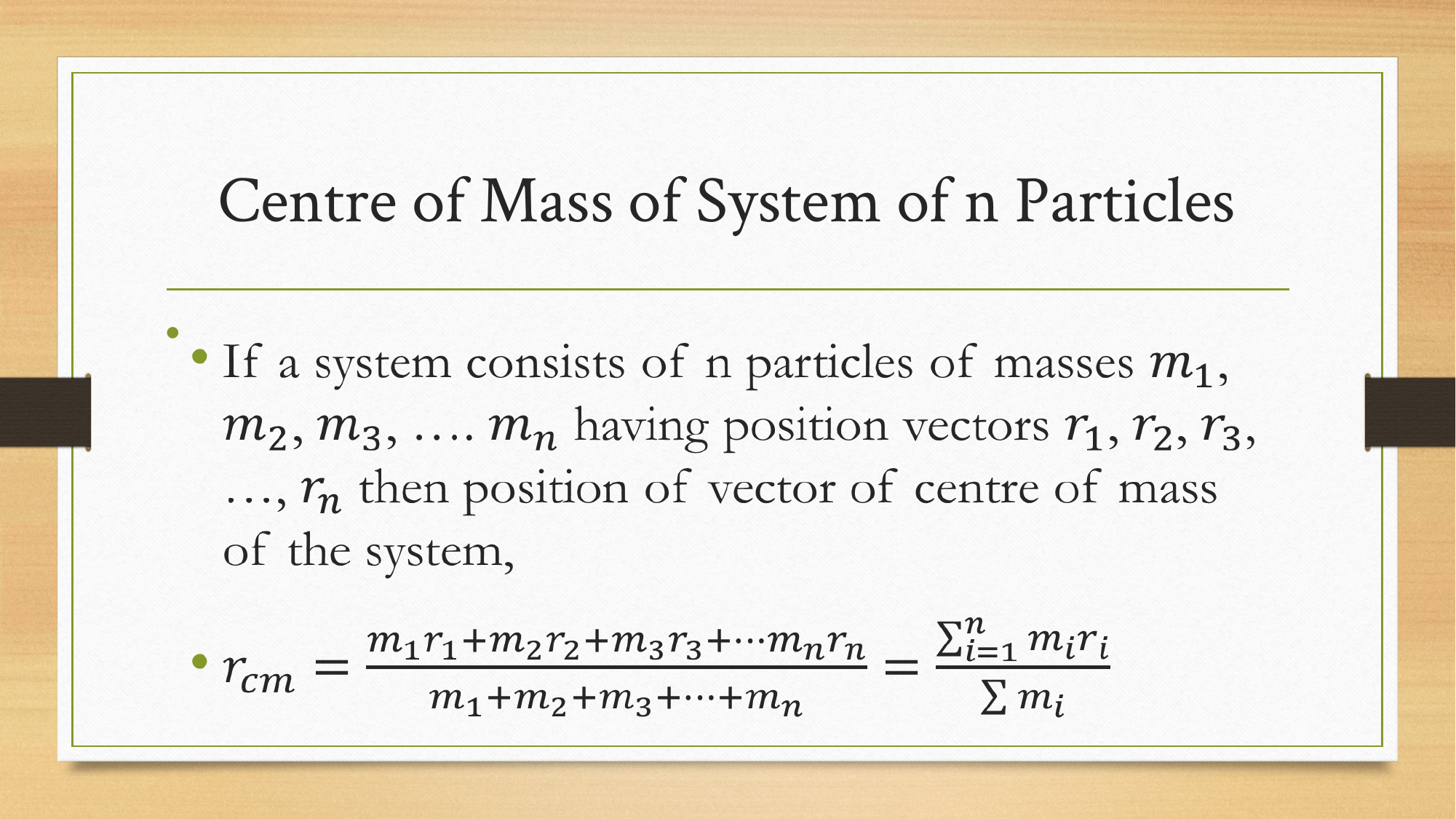

# Centre of Mass of System of n Particles